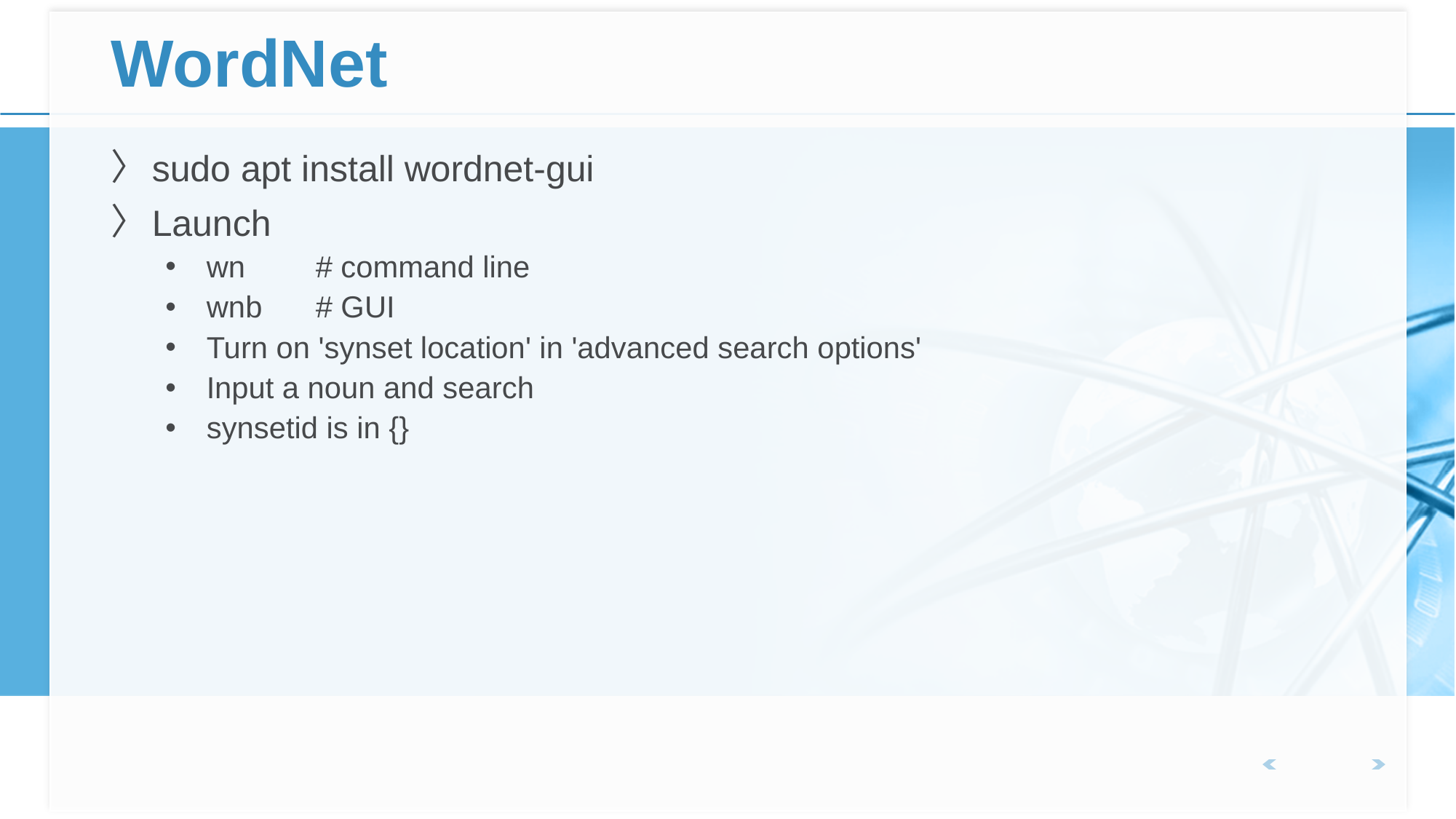

# WordNet
sudo apt install wordnet-gui
Launch
wn	# command line
wnb	# GUI
Turn on 'synset location' in 'advanced search options'
Input a noun and search
synsetid is in {}